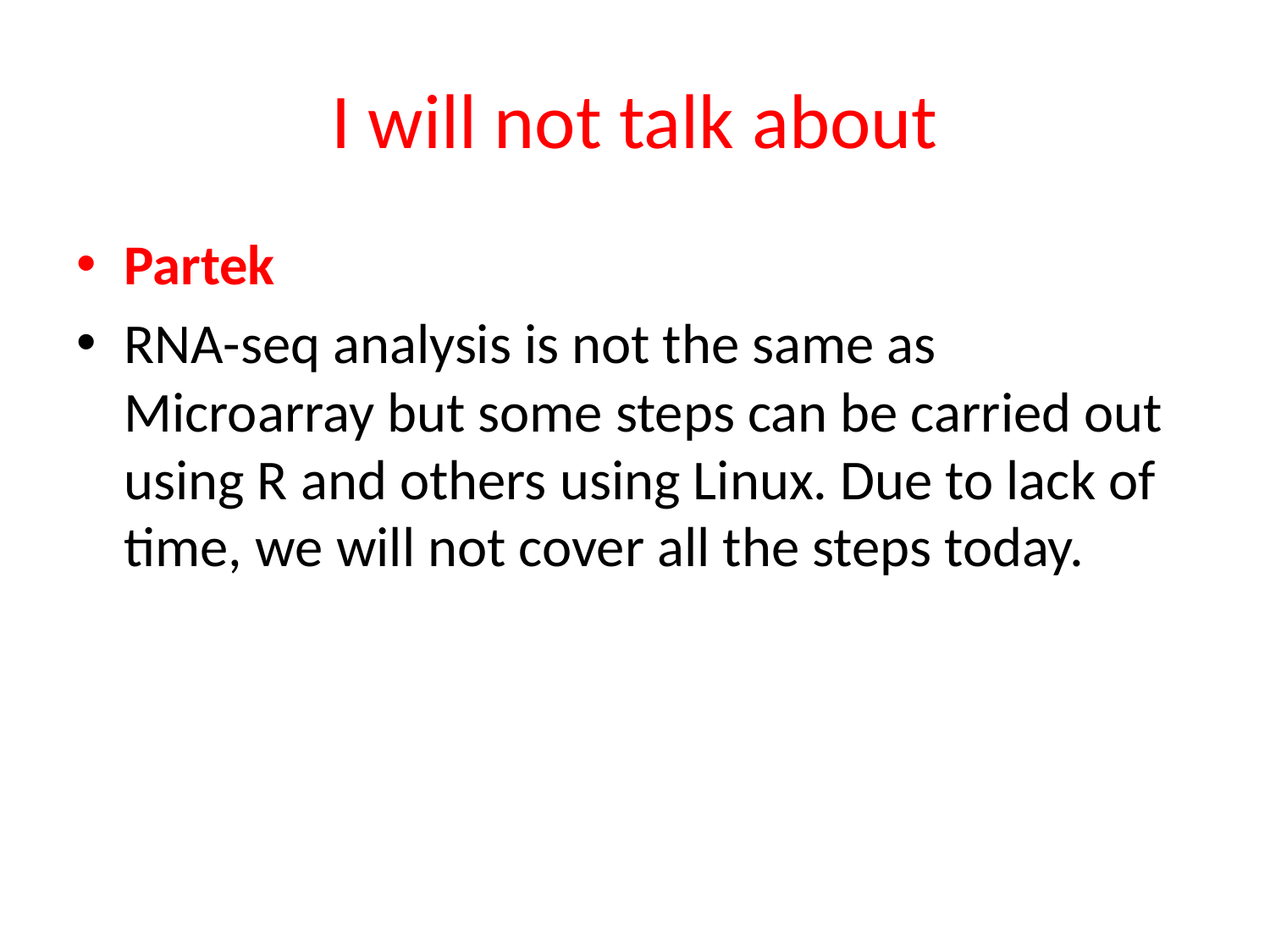

# I will not talk about
Partek
RNA-seq analysis is not the same as Microarray but some steps can be carried out using R and others using Linux. Due to lack of time, we will not cover all the steps today.